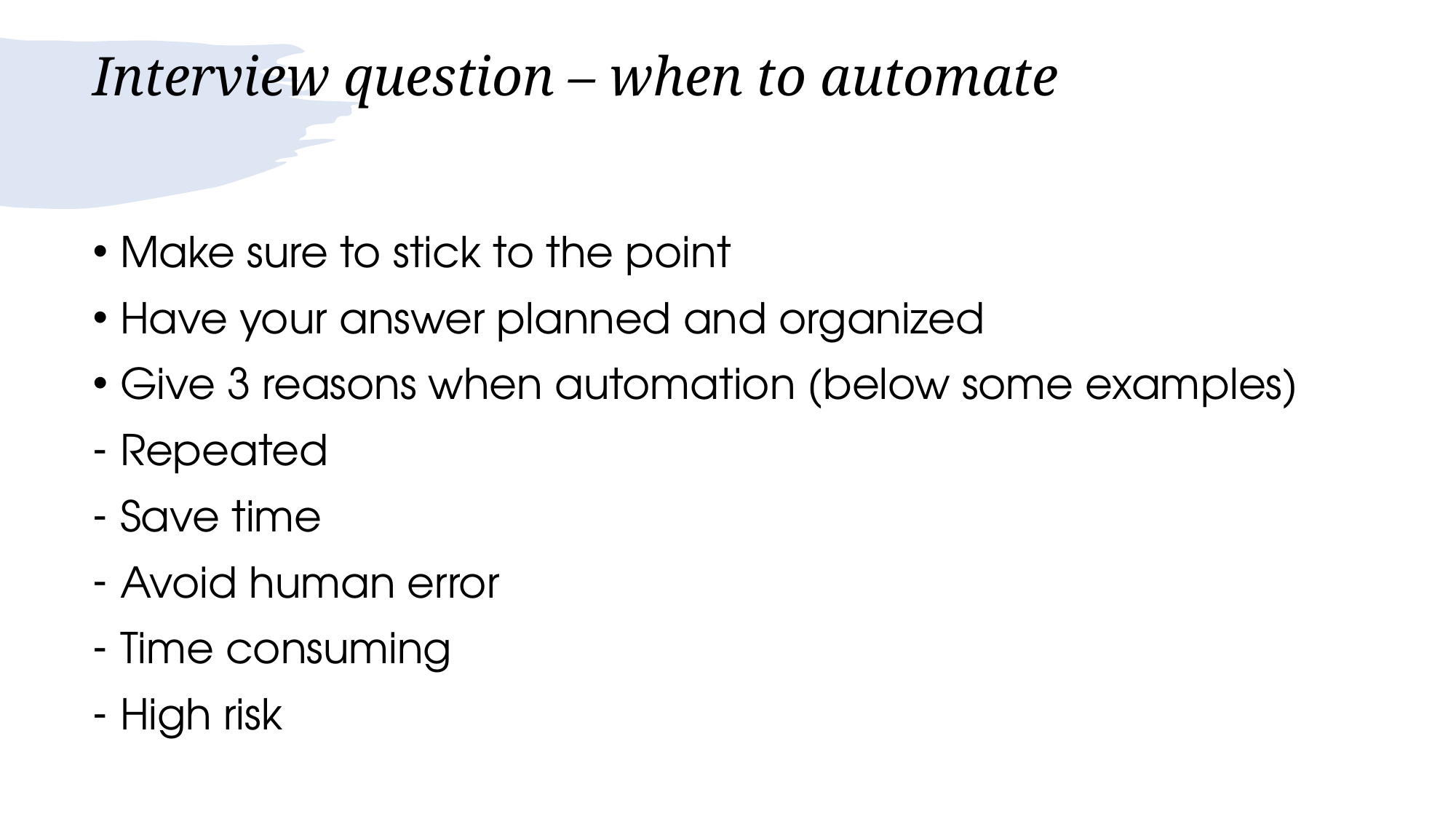

# Interview question – when to automate
Make sure to stick to the point
Have your answer planned and organized
Give 3 reasons when automation (below some examples)
Repeated
Save time
Avoid human error
Time consuming
High risk